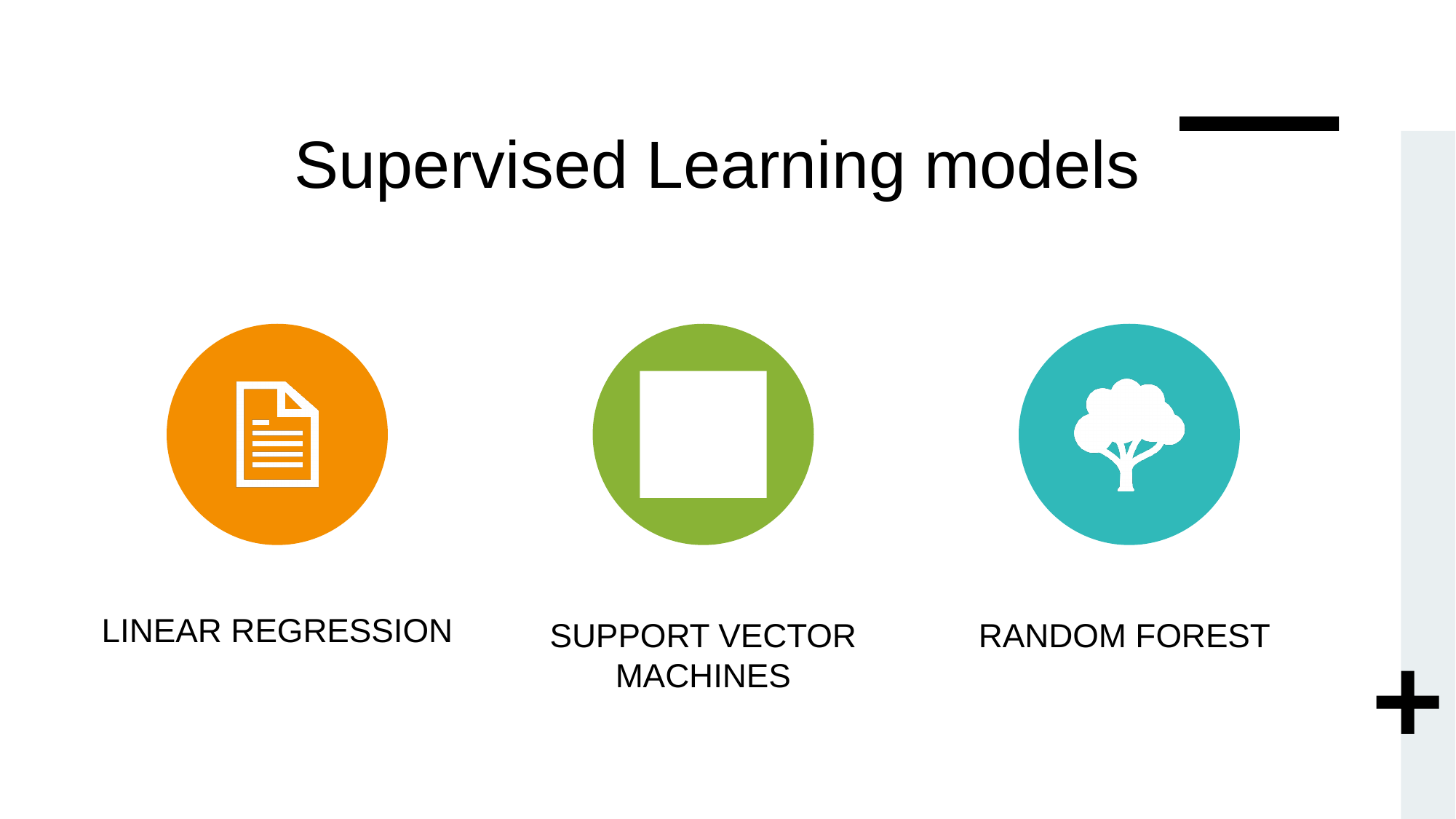

# Supervised Learning models

Linear Regression
Support Vector Machines
Random Forest